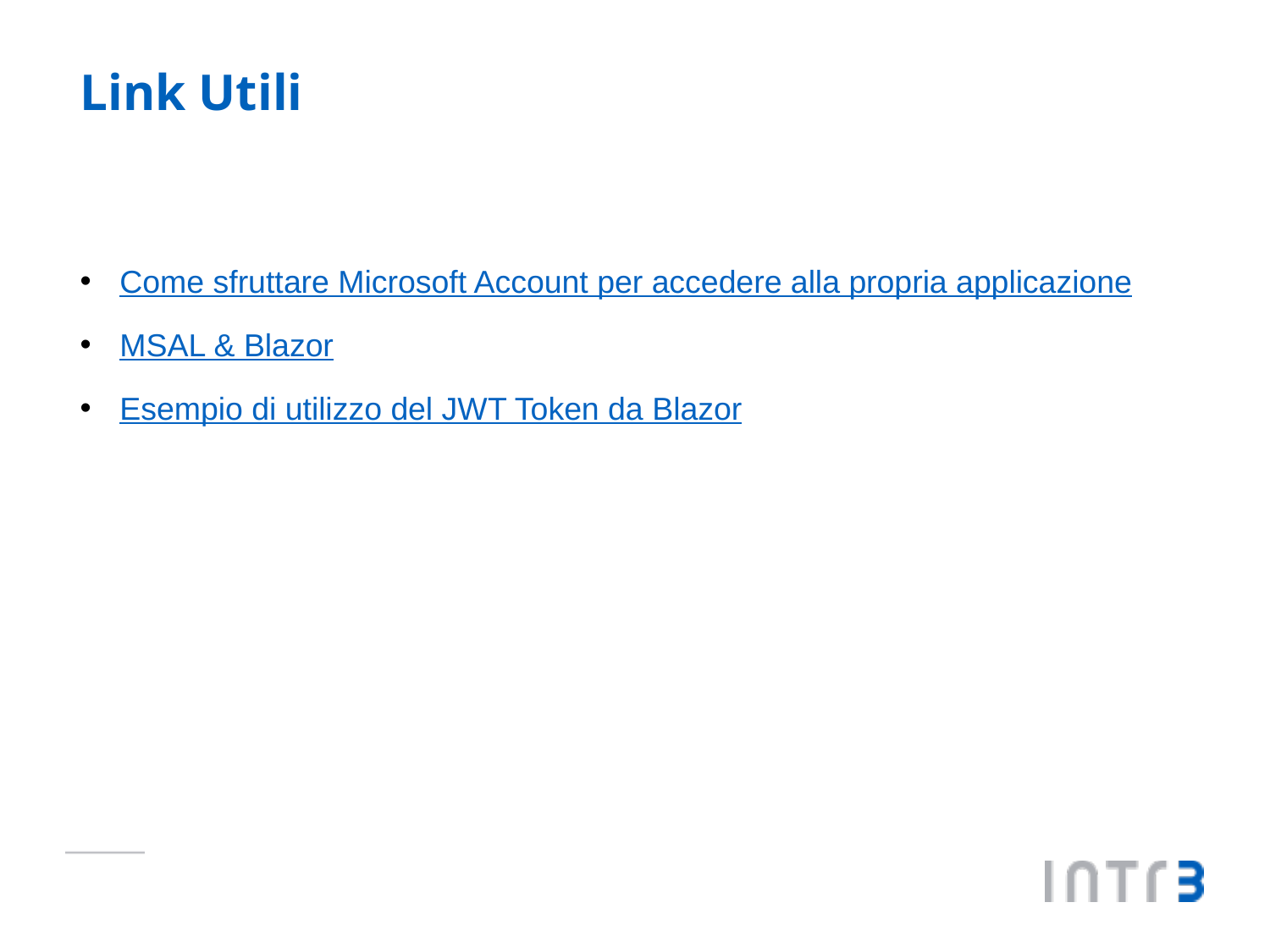

# Link Utili
Come sfruttare Microsoft Account per accedere alla propria applicazione
MSAL & Blazor
Esempio di utilizzo del JWT Token da Blazor